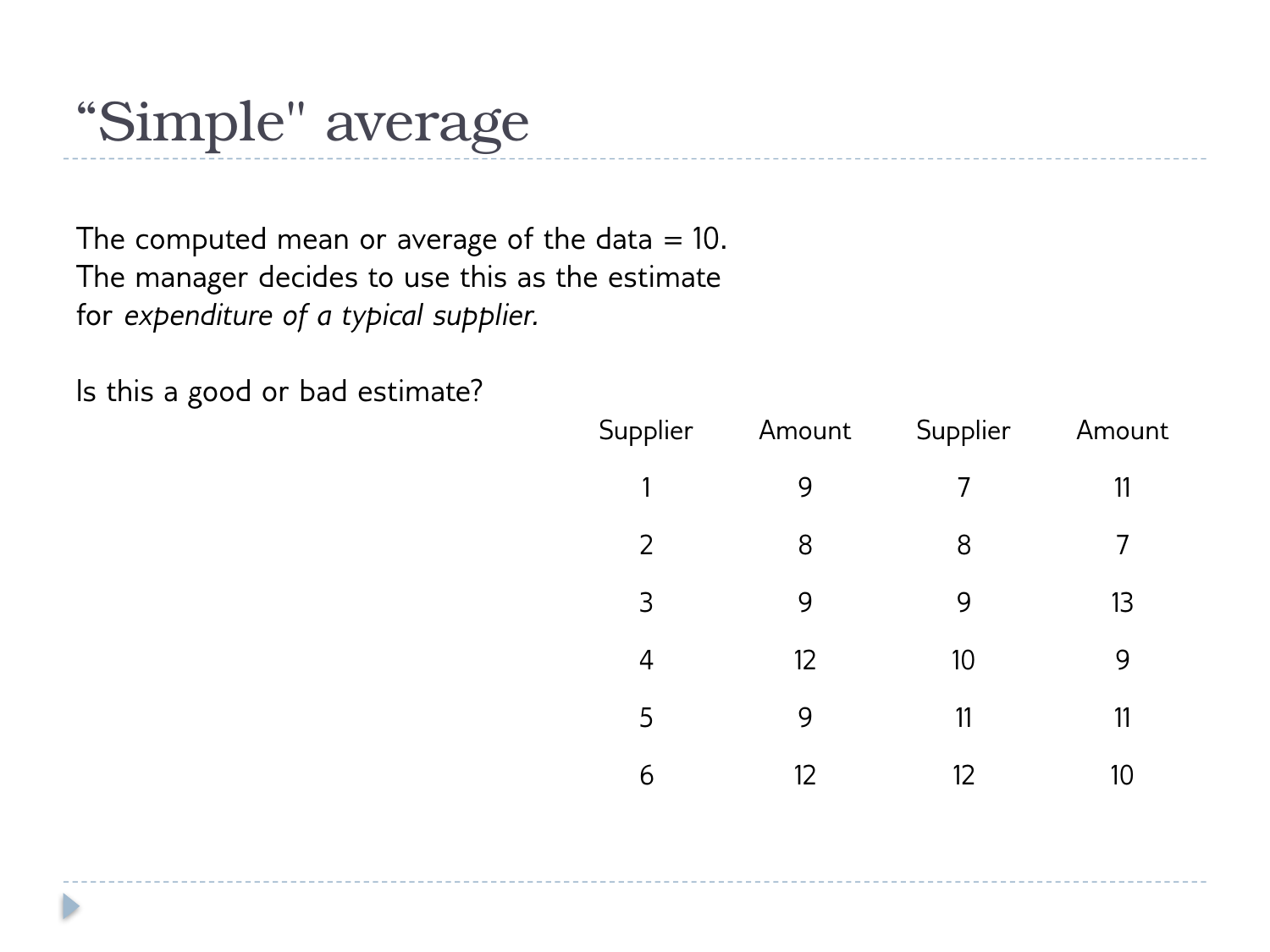

# “Simple" average
The computed mean or average of the data = 10.
The manager decides to use this as the estimate for expenditure of a typical supplier.

Is this a good or bad estimate?
| Supplier | Amount | Supplier | Amount |
| --- | --- | --- | --- |
| 1 | 9 | 7 | 11 |
| 2 | 8 | 8 | 7 |
| 3 | 9 | 9 | 13 |
| 4 | 12 | 10 | 9 |
| 5 | 9 | 11 | 11 |
| 6 | 12 | 12 | 10 |